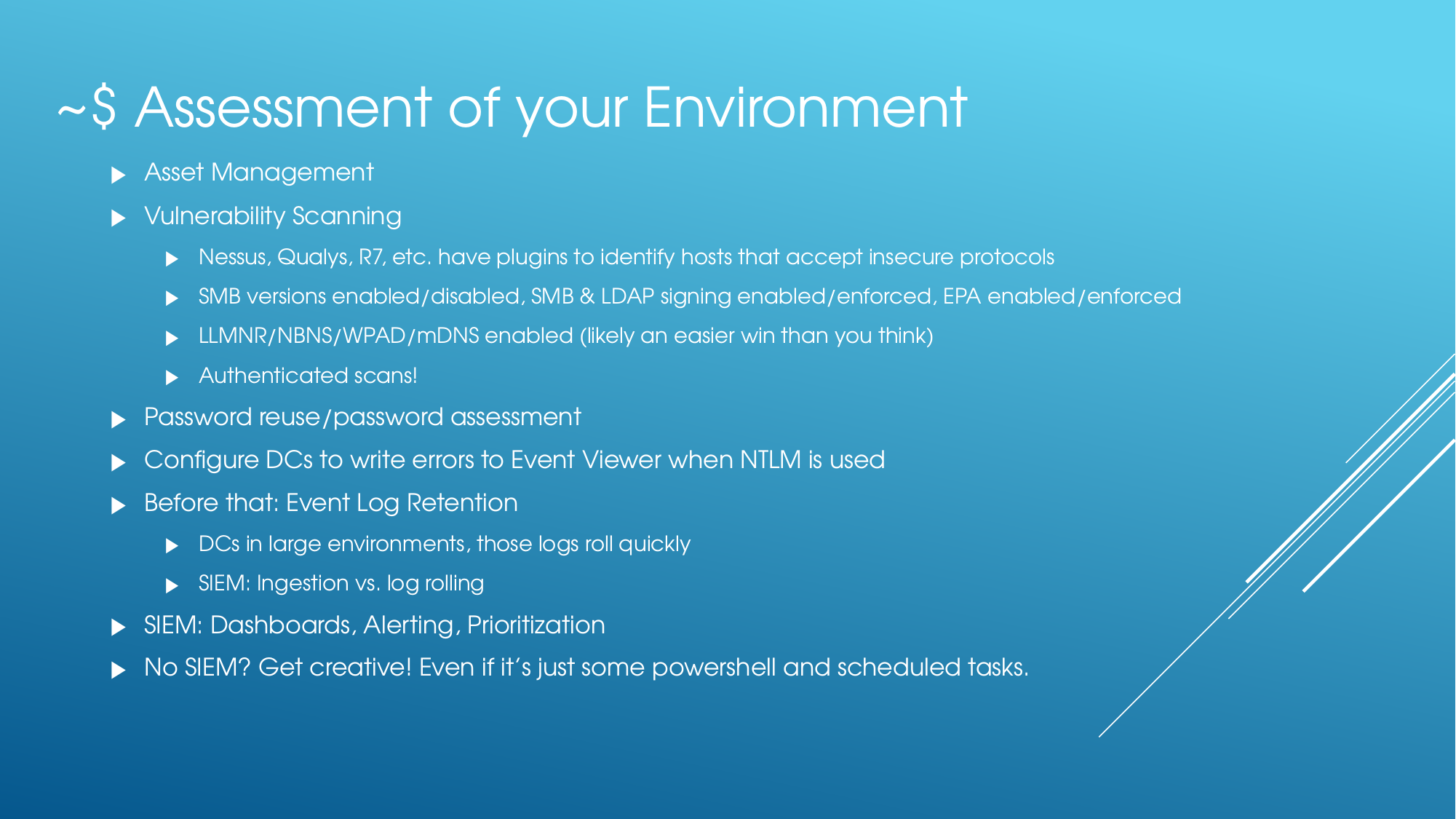

# ~$ Assessment of your Environment
Asset Management
Vulnerability Scanning
Nessus, Qualys, R7, etc. have plugins to identify hosts that accept insecure protocols
SMB versions enabled/disabled, SMB & LDAP signing enabled/enforced, EPA enabled/enforced
LLMNR/NBNS/WPAD/mDNS enabled (likely an easier win than you think)
Authenticated scans!
Password reuse/password assessment
Configure DCs to write errors to Event Viewer when NTLM is used
Before that: Event Log Retention
DCs in large environments, those logs roll quickly
SIEM: Ingestion vs. log rolling
SIEM: Dashboards, Alerting, Prioritization
No SIEM? Get creative! Even if it’s just some powershell and scheduled tasks.